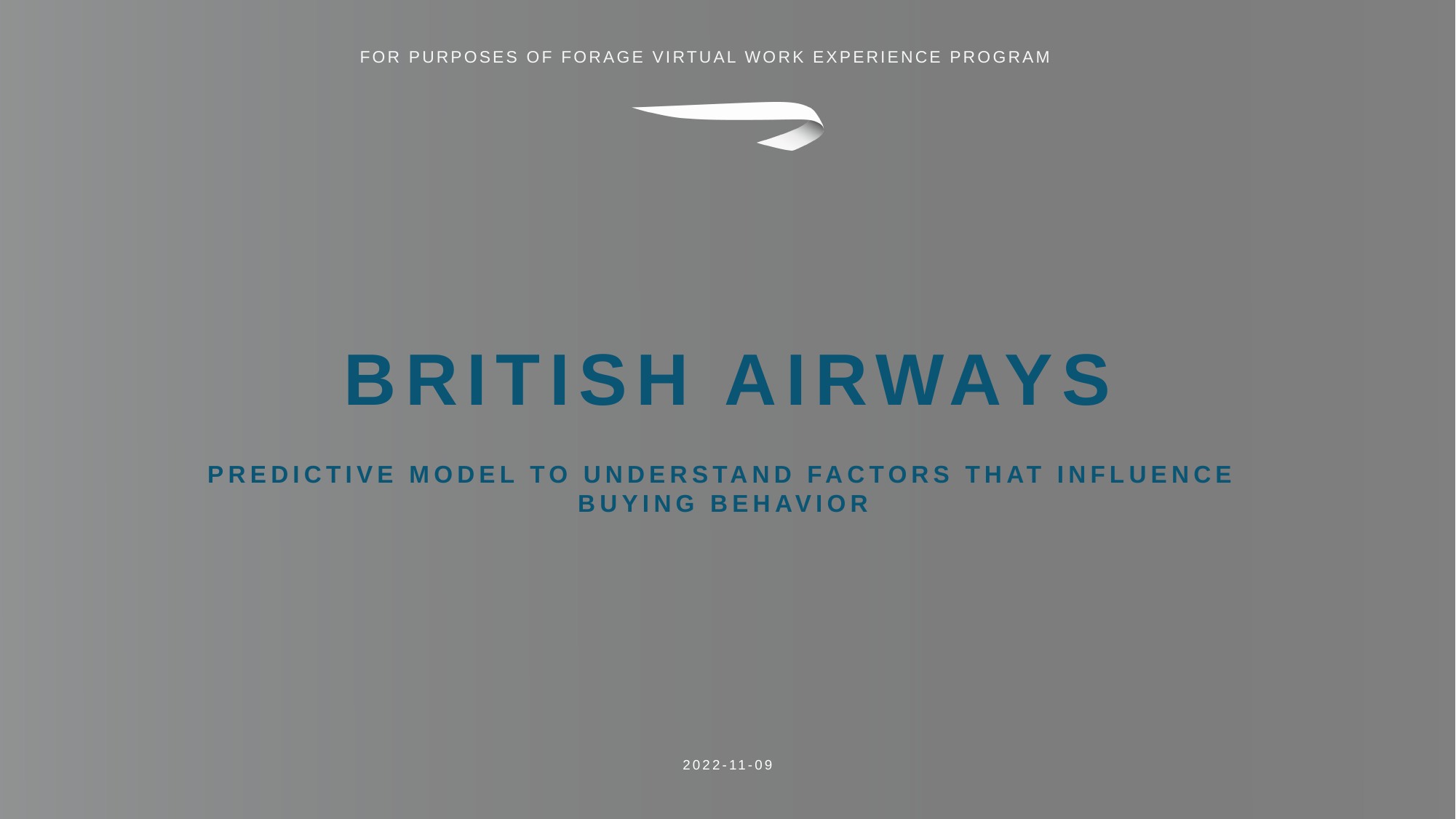

# British Airways
Predictive model to understand factors that influence buying behavior
2022-11-09